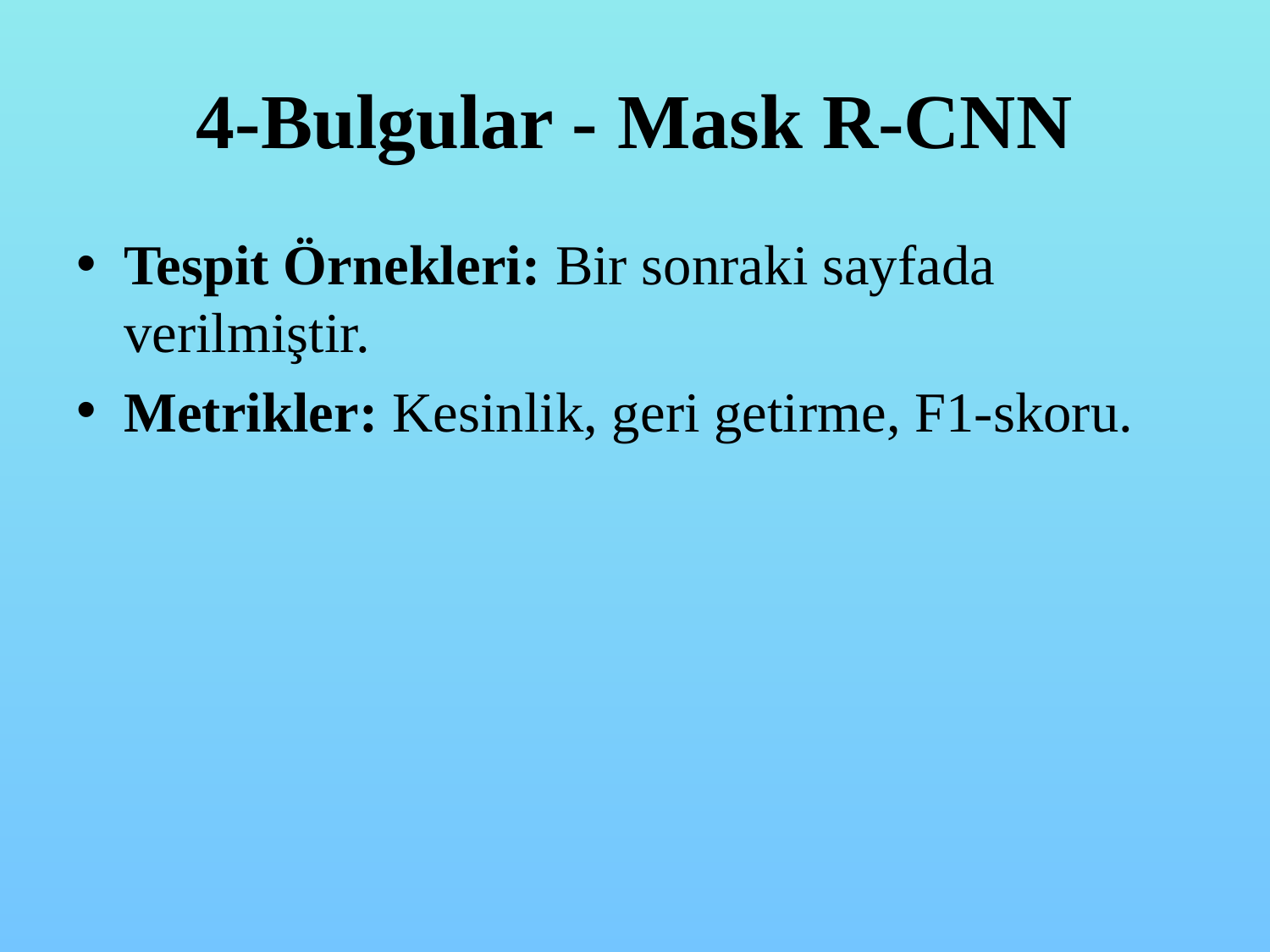

# 4-Bulgular - Mask R-CNN
Tespit Örnekleri: Bir sonraki sayfada verilmiştir.
Metrikler: Kesinlik, geri getirme, F1-skoru.